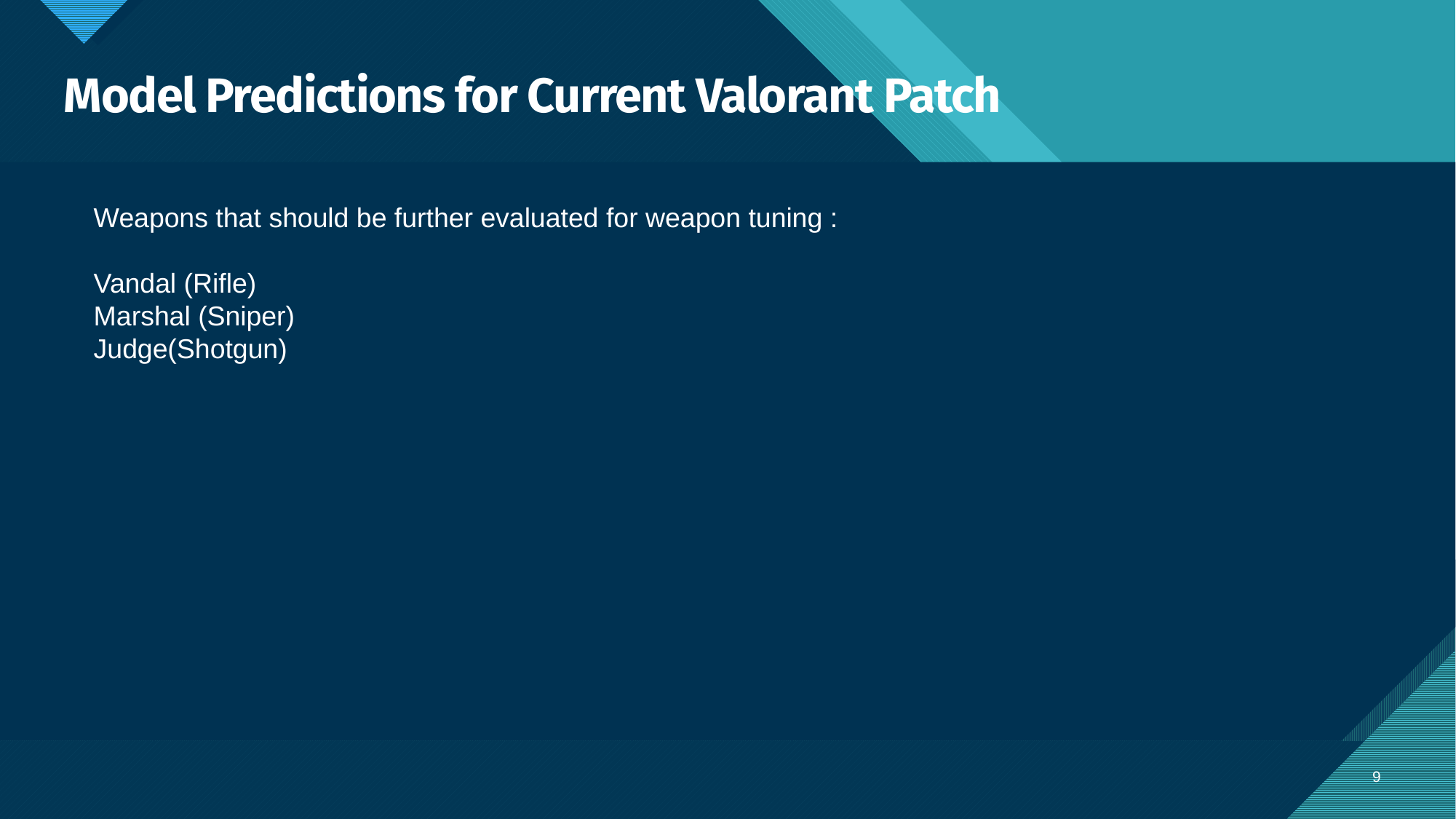

# Model Predictions for Current Valorant Patch
Weapons that should be further evaluated for weapon tuning :

Vandal (Rifle)
Marshal (Sniper)
Judge(Shotgun)
9